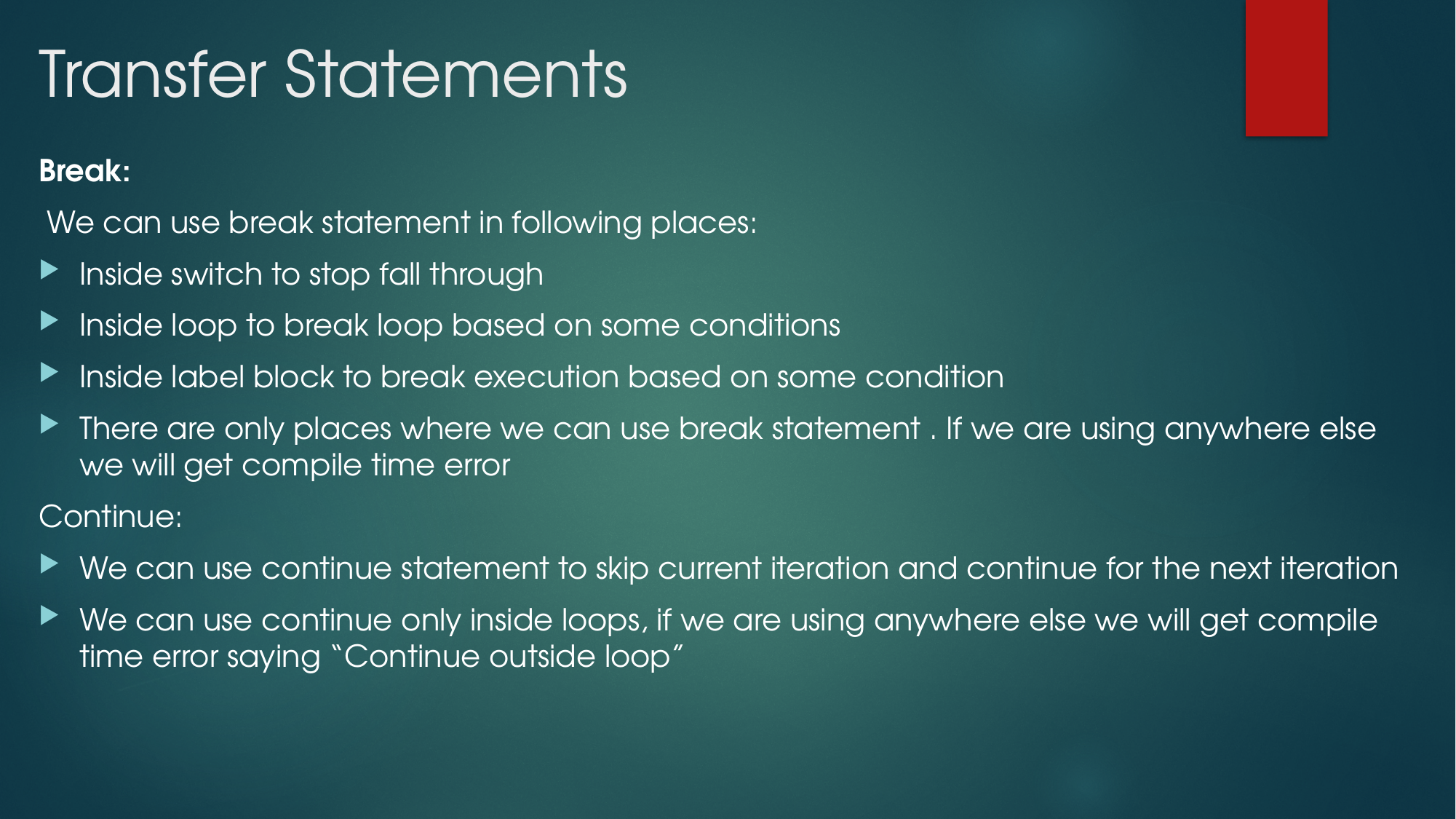

# Transfer Statements
Break:
 We can use break statement in following places:
Inside switch to stop fall through
Inside loop to break loop based on some conditions
Inside label block to break execution based on some condition
There are only places where we can use break statement . If we are using anywhere else we will get compile time error
Continue:
We can use continue statement to skip current iteration and continue for the next iteration
We can use continue only inside loops, if we are using anywhere else we will get compile time error saying “Continue outside loop”